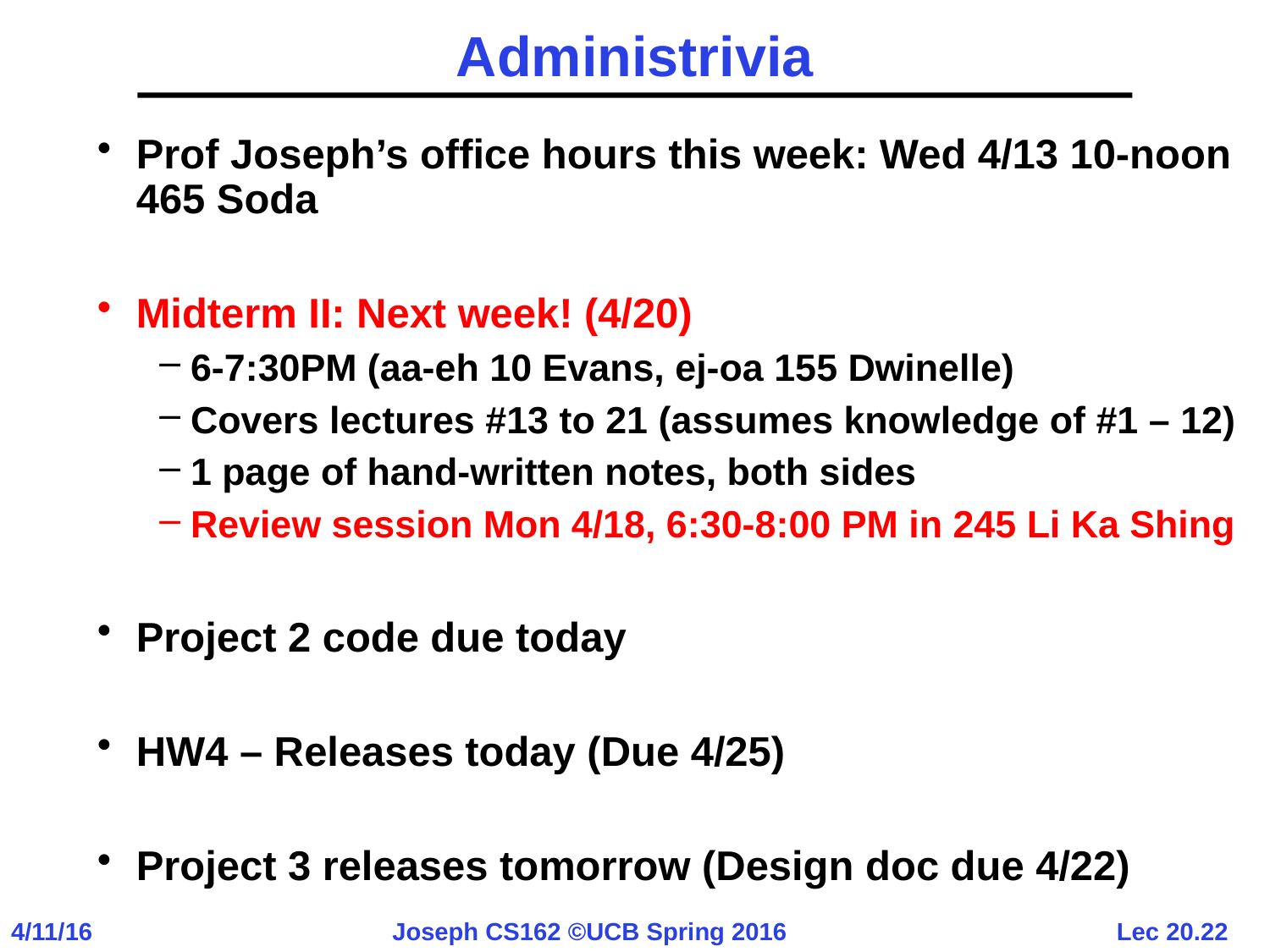

# Administrivia
Prof Joseph’s office hours this week: Wed 4/13 10-noon 465 Soda

Midterm II: Next week! (4/20)
6-7:30PM (aa-eh 10 Evans, ej-oa 155 Dwinelle)
Covers lectures #13 to 21 (assumes knowledge of #1 – 12)
1 page of hand-written notes, both sides
Review session Mon 4/18, 6:30-8:00 PM in 245 Li Ka Shing

Project 2 code due today

HW4 – Releases today (Due 4/25)

Project 3 releases tomorrow (Design doc due 4/22)